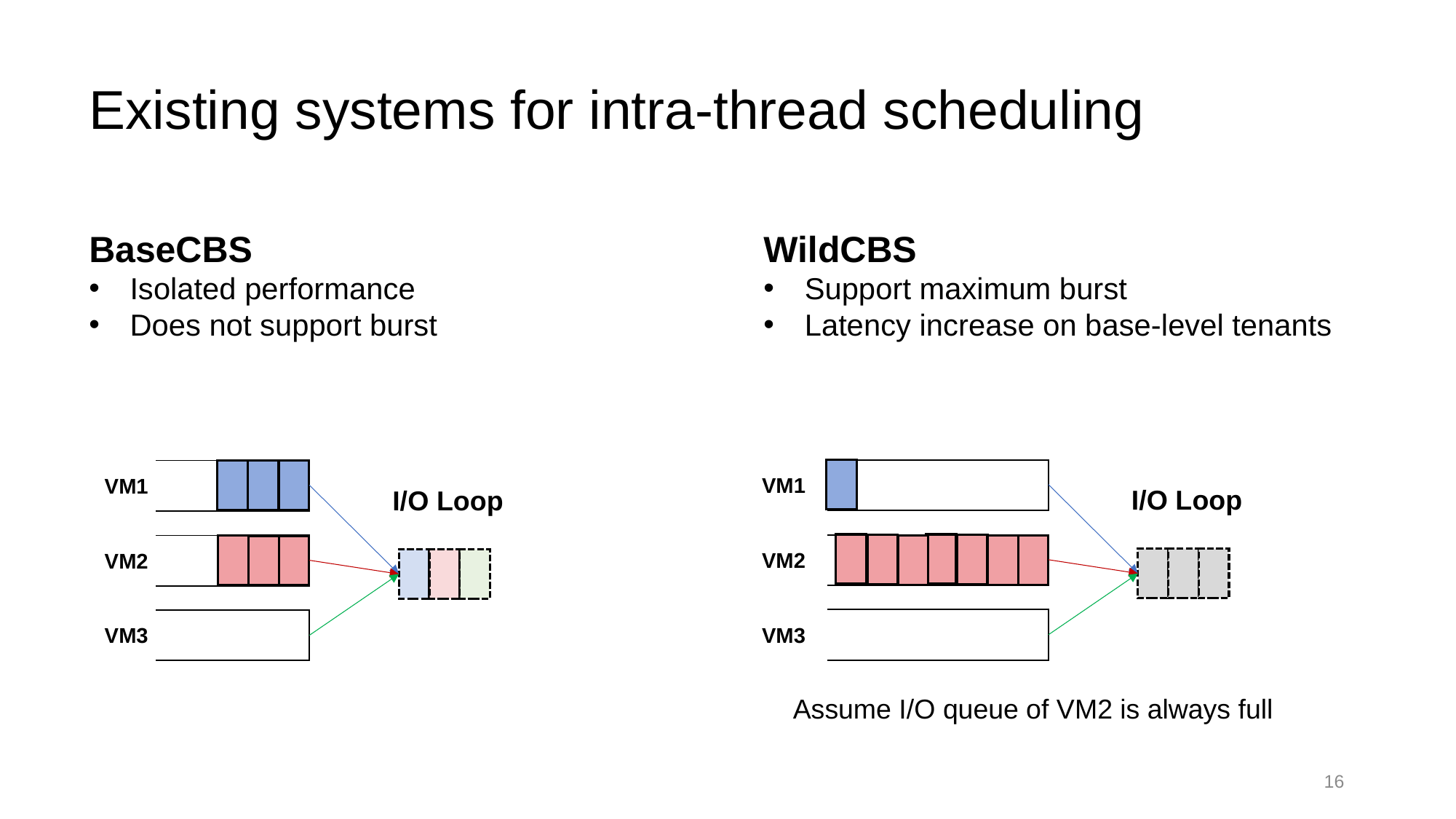

Existing systems for intra-thread scheduling
BaseCBS
Isolated performance
Does not support burst
WildCBS
Support maximum burst
Latency increase on base-level tenants

|  |
| --- |

|  |
| --- |

VM1
VM1
I/O Loop
I/O Loop

|  |
| --- |

|  |
| --- |

VM2
VM2

|  |
| --- |
|  |
| --- |
VM3
VM3
Assume I/O queue of VM2 is always full
16